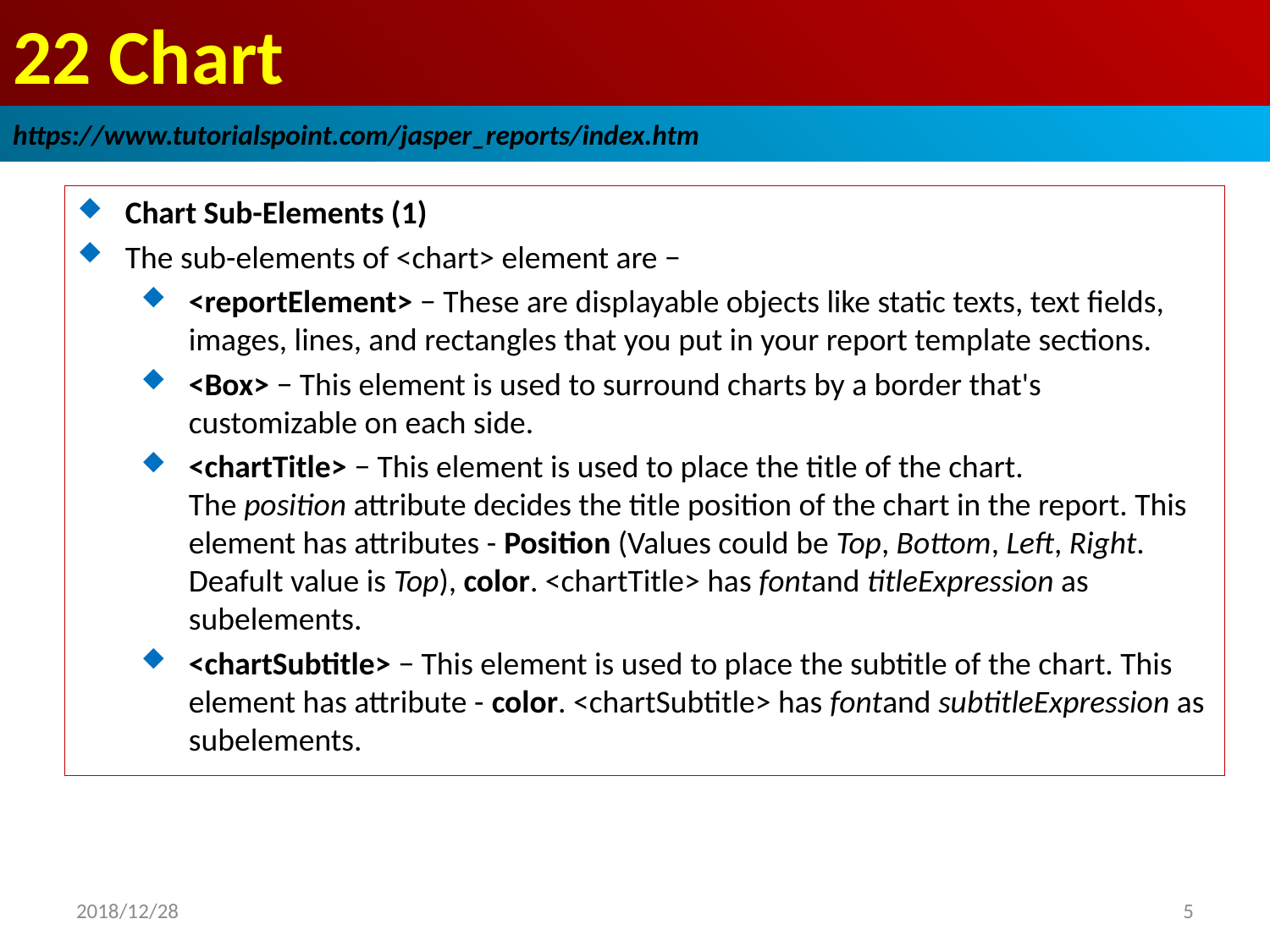

# 22 Chart
https://www.tutorialspoint.com/jasper_reports/index.htm
Chart Sub-Elements (1)
The sub-elements of <chart> element are −
<reportElement> − These are displayable objects like static texts, text fields, images, lines, and rectangles that you put in your report template sections.
<Box> − This element is used to surround charts by a border that's customizable on each side.
<chartTitle> − This element is used to place the title of the chart. The position attribute decides the title position of the chart in the report. This element has attributes - Position (Values could be Top, Bottom, Left, Right. Deafult value is Top), color. <chartTitle> has fontand titleExpression as subelements.
<chartSubtitle> − This element is used to place the subtitle of the chart. This element has attribute - color. <chartSubtitle> has fontand subtitleExpression as subelements.
2018/12/28
5